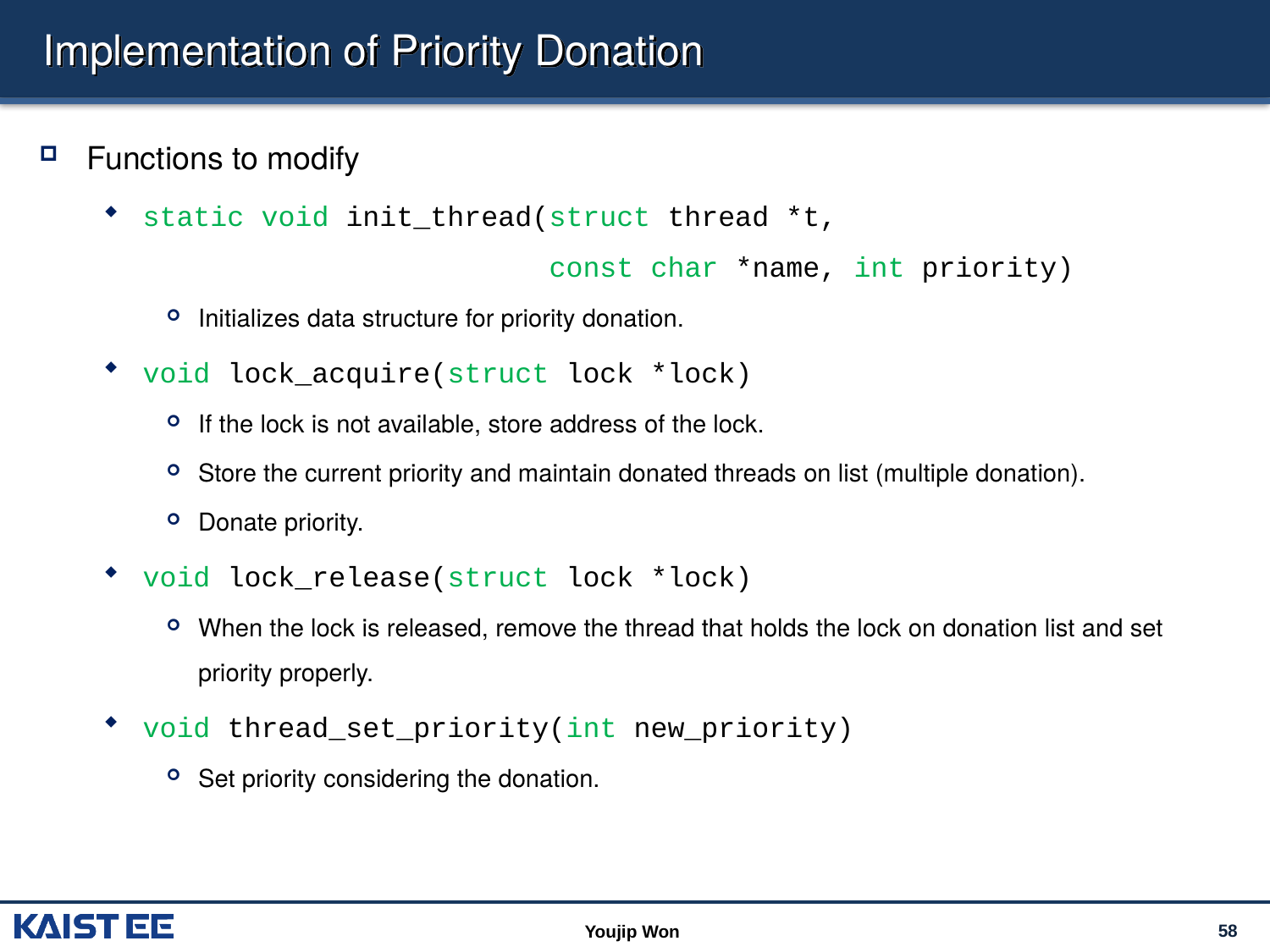

# Implementation of Priority Donation
Functions to modify
static void init_thread(struct thread *t,
                        const char *name, int priority)
Initializes data structure for priority donation.
void lock_acquire(struct lock *lock)
If the lock is not available, store address of the lock.
Store the current priority and maintain donated threads on list (multiple donation).
Donate priority.
void lock_release(struct lock *lock)
When the lock is released, remove the thread that holds the lock on donation list and set priority properly.
void thread_set_priority(int new_priority)
Set priority considering the donation.

Youjip Won
58